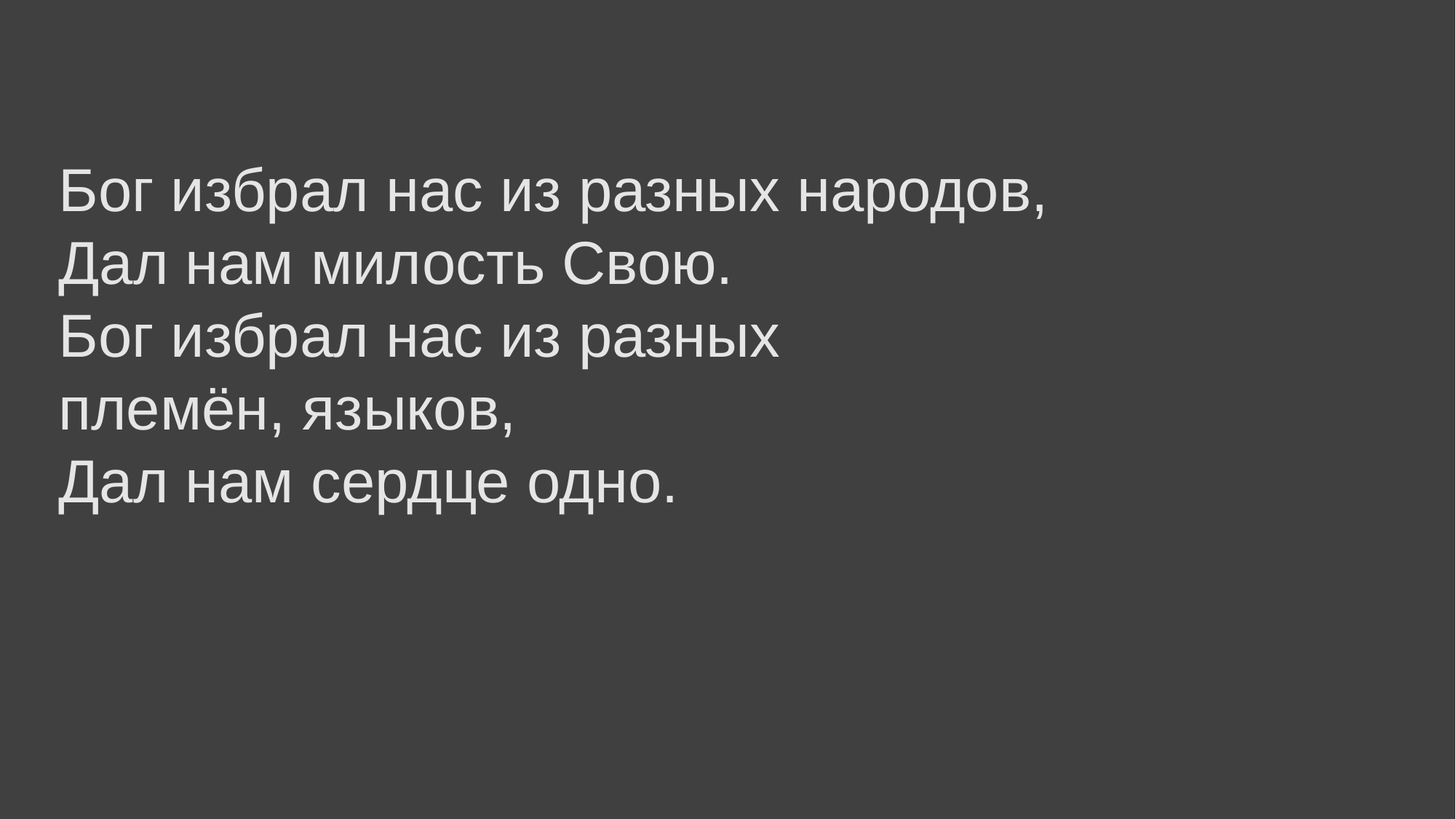

# Бог избрал нас из разных народов, Дал нам милость Свою. Бог избрал нас из разных племён, языков, Дал нам сердце одно.